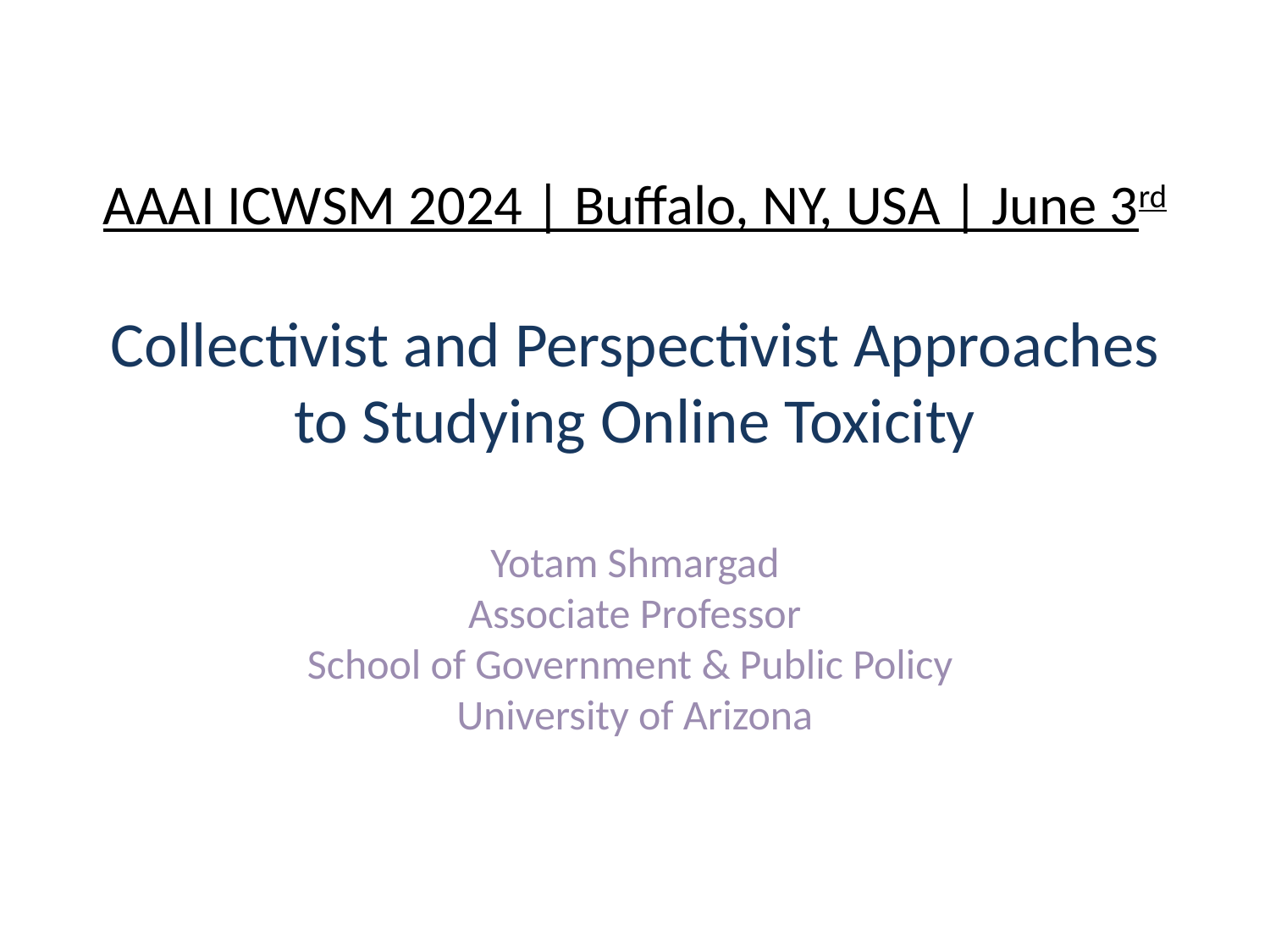

AAAI ICWSM 2024 | Buffalo, NY, USA | June 3rd

Collectivist and Perspectivist Approaches to Studying Online Toxicity
Yotam Shmargad
Associate Professor
School of Government & Public Policy
University of Arizona